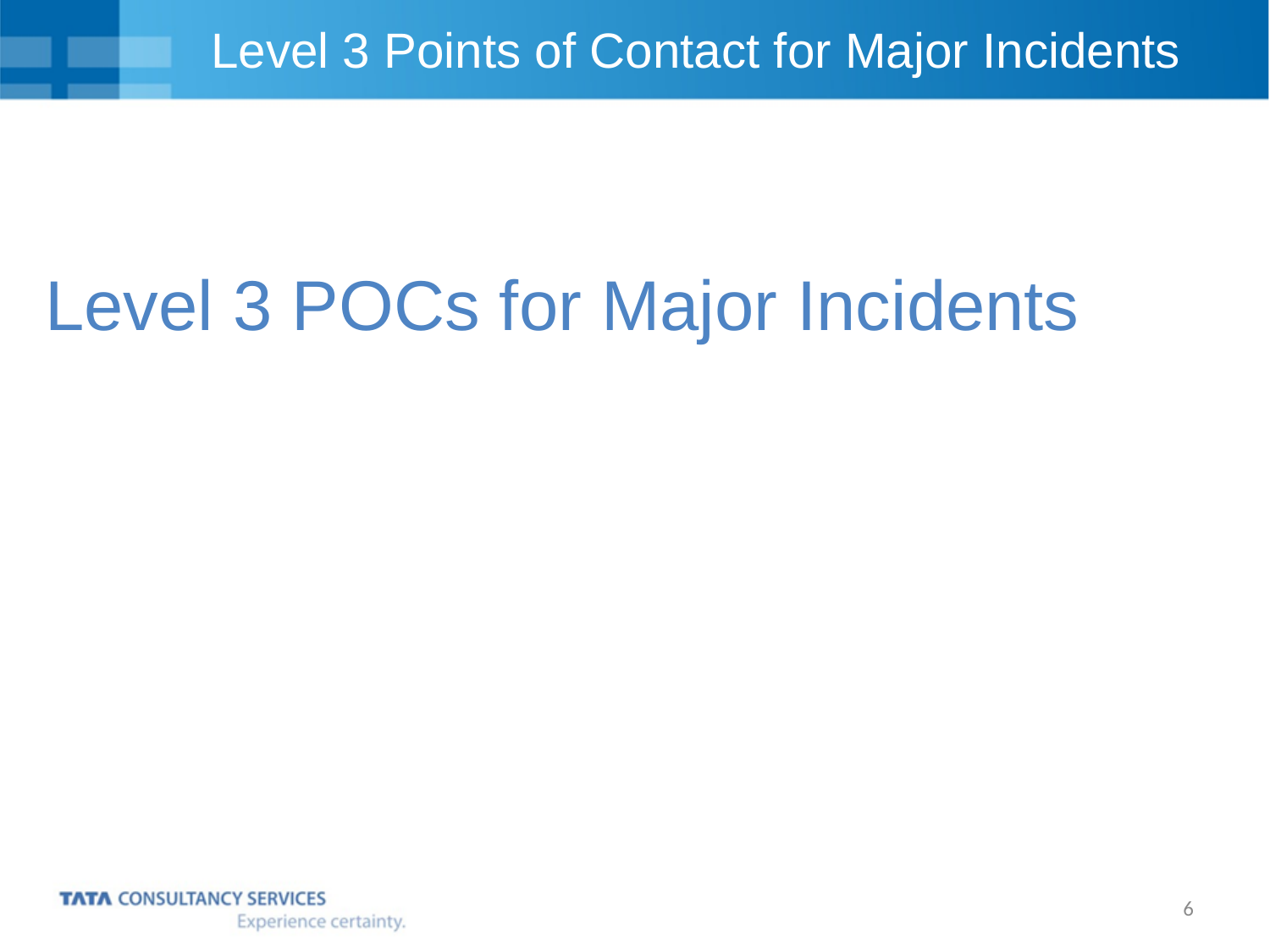

# Level 3 Points of Contact for Major Incidents
Level 3 POCs for Major Incidents
6